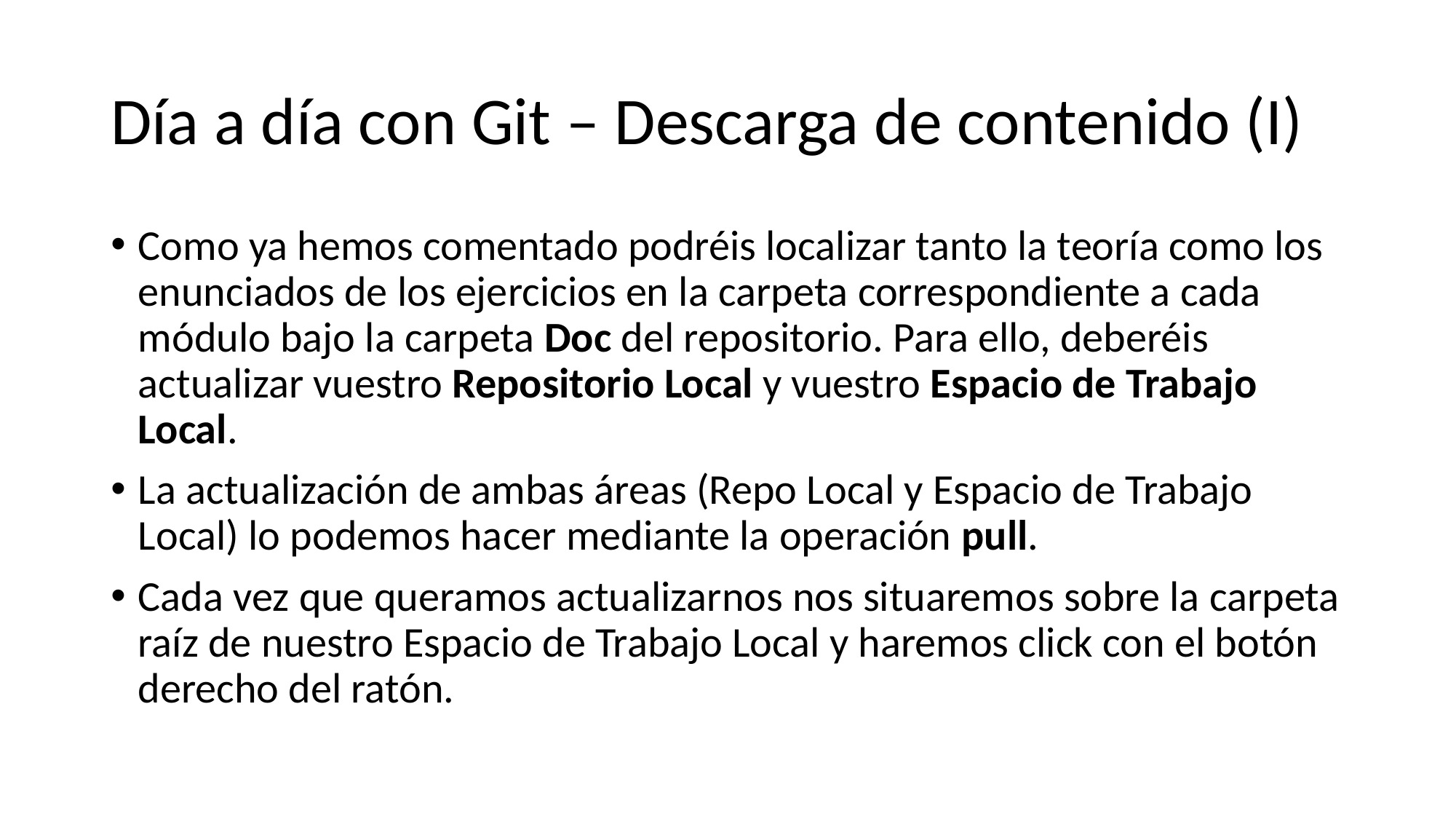

# Día a día con Git – Descarga de contenido (I)
Como ya hemos comentado podréis localizar tanto la teoría como los enunciados de los ejercicios en la carpeta correspondiente a cada módulo bajo la carpeta Doc del repositorio. Para ello, deberéis actualizar vuestro Repositorio Local y vuestro Espacio de Trabajo Local.
La actualización de ambas áreas (Repo Local y Espacio de Trabajo Local) lo podemos hacer mediante la operación pull.
Cada vez que queramos actualizarnos nos situaremos sobre la carpeta raíz de nuestro Espacio de Trabajo Local y haremos click con el botón derecho del ratón.